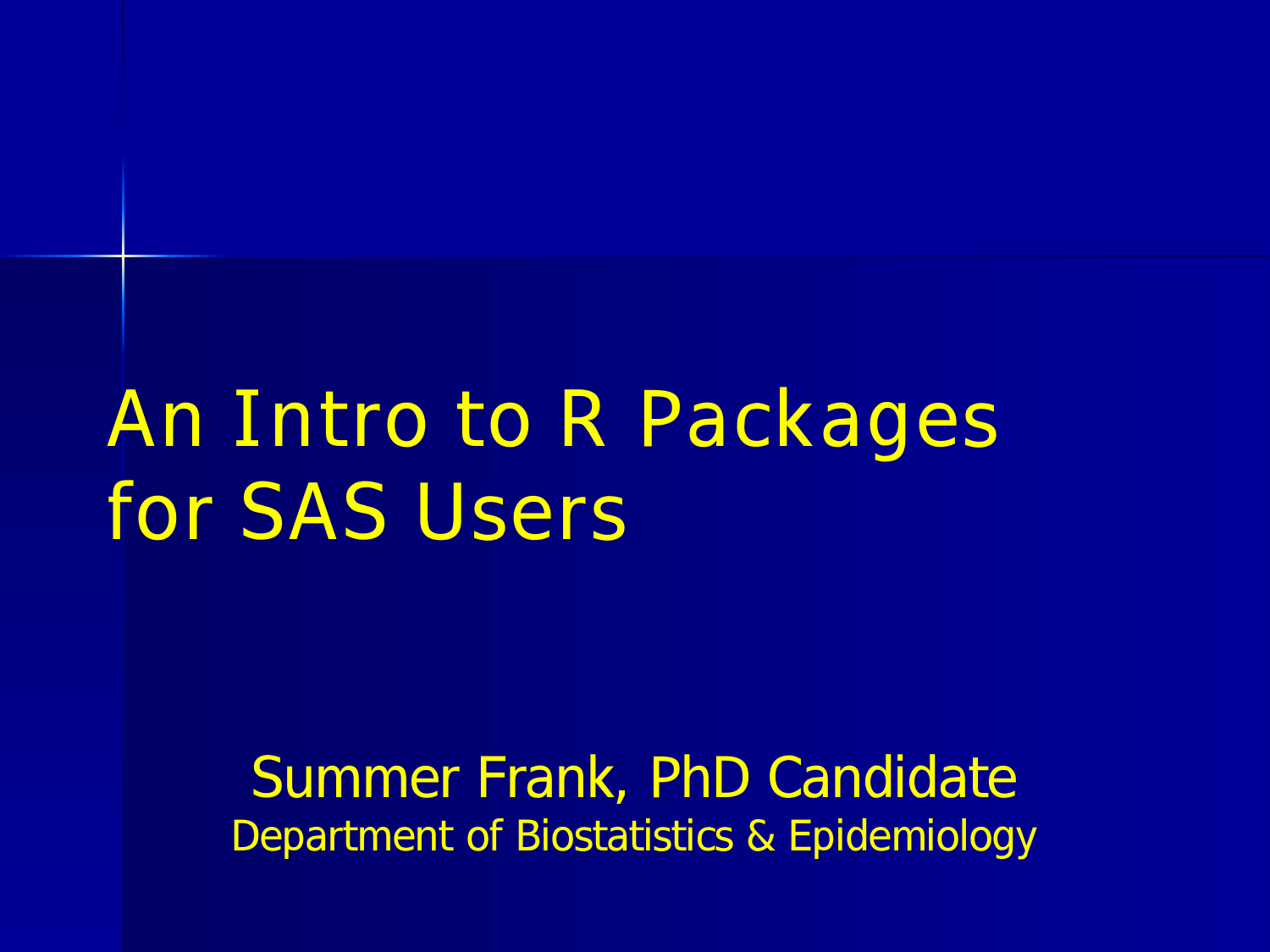

# An Intro to R Packages for SAS Users
Summer Frank, PhD Candidate
Department of Biostatistics & Epidemiology